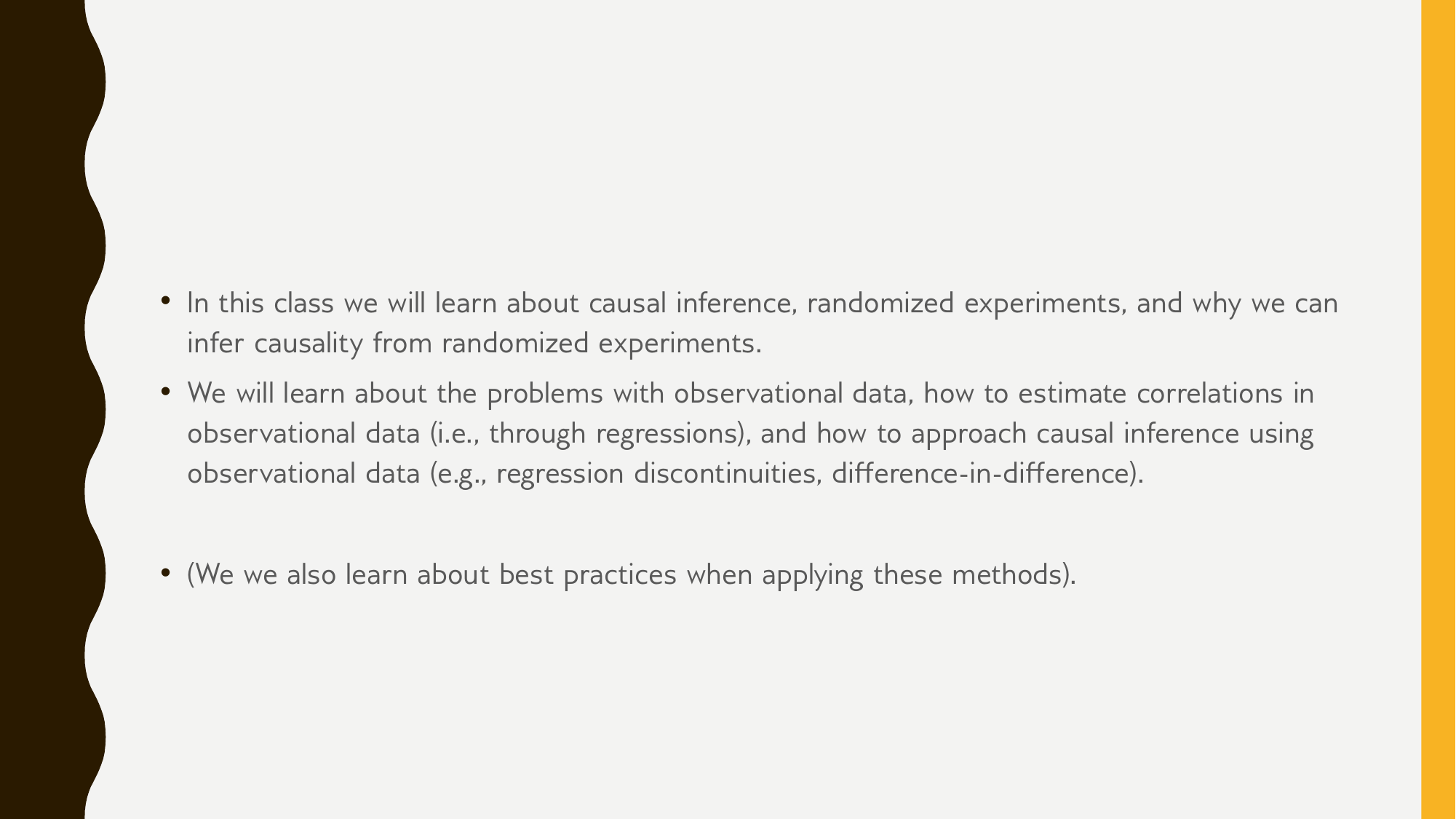

#
In this class we will learn about causal inference, randomized experiments, and why we can infer causality from randomized experiments.
We will learn about the problems with observational data, how to estimate correlations in observational data (i.e., through regressions), and how to approach causal inference using observational data (e.g., regression discontinuities, difference-in-difference).

(We we also learn about best practices when applying these methods).